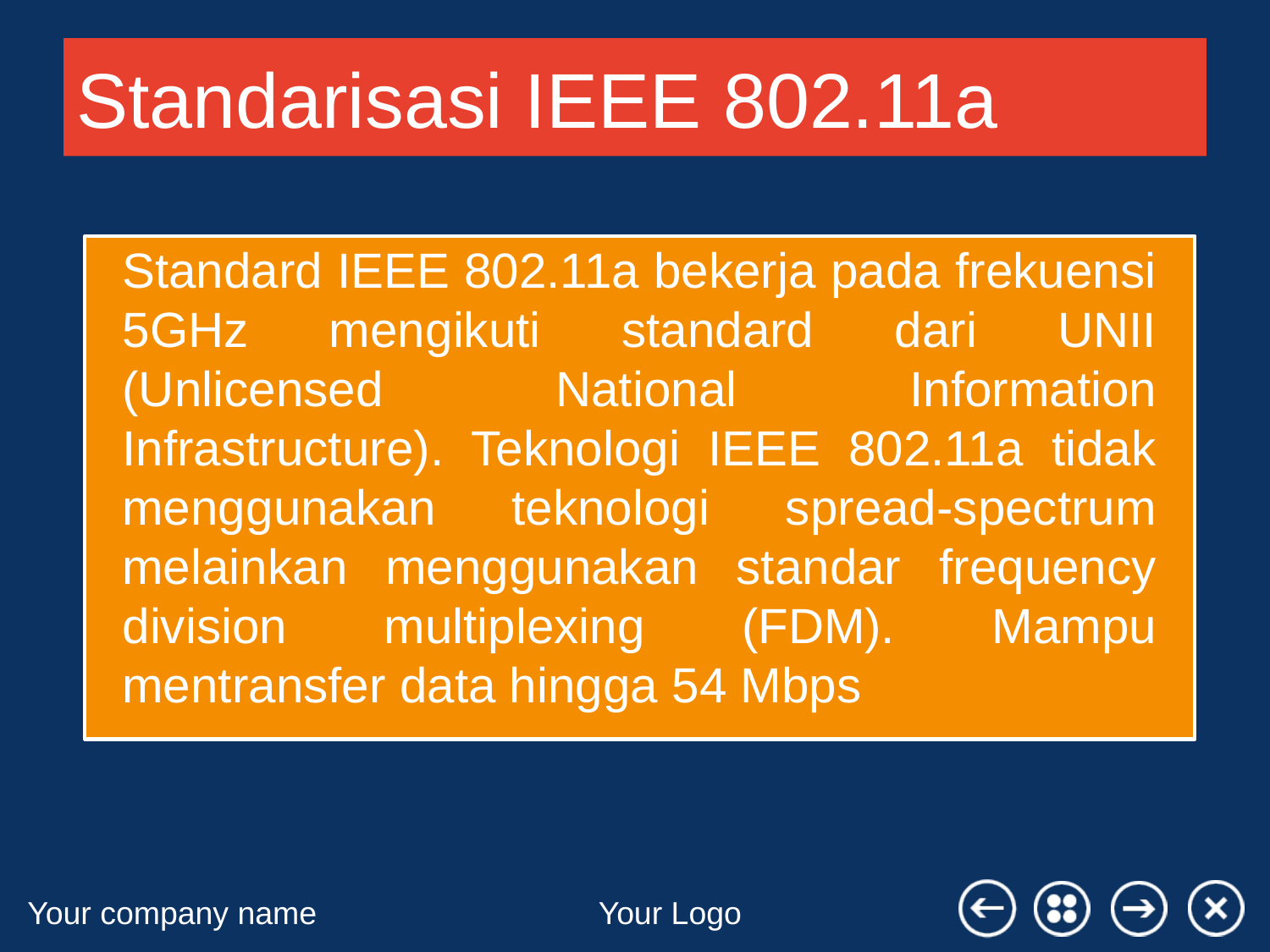

# Standarisasi IEEE 802.11a
Standard IEEE 802.11a bekerja pada frekuensi 5GHz mengikuti standard dari UNII (Unlicensed National Information Infrastructure). Teknologi IEEE 802.11a tidak menggunakan teknologi spread-spectrum melainkan menggunakan standar frequency division multiplexing (FDM). Mampu mentransfer data hingga 54 Mbps